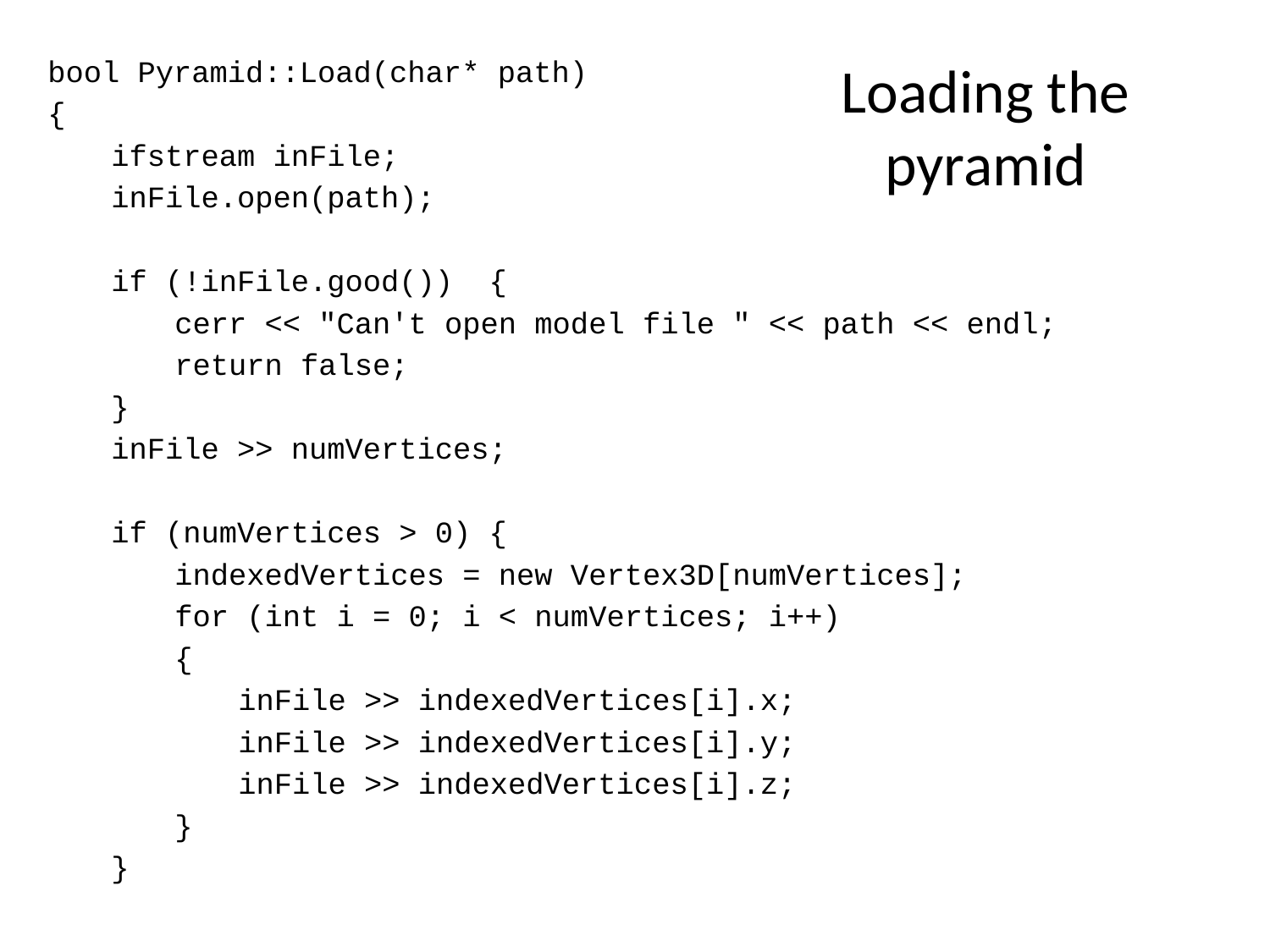

bool Pyramid::Load(char* path)
{
	ifstream inFile;
	inFile.open(path);

	if (!inFile.good())  {
		cerr << "Can't open model file " << path << endl;
		return false;
	}
	inFile >> numVertices;

	if (numVertices > 0) {
		indexedVertices = new Vertex3D[numVertices];
		for (int i = 0; i < numVertices; i++)
		{
			inFile >> indexedVertices[i].x;
			inFile >> indexedVertices[i].y;
			inFile >> indexedVertices[i].z;
		}
	}
# Loading the pyramid